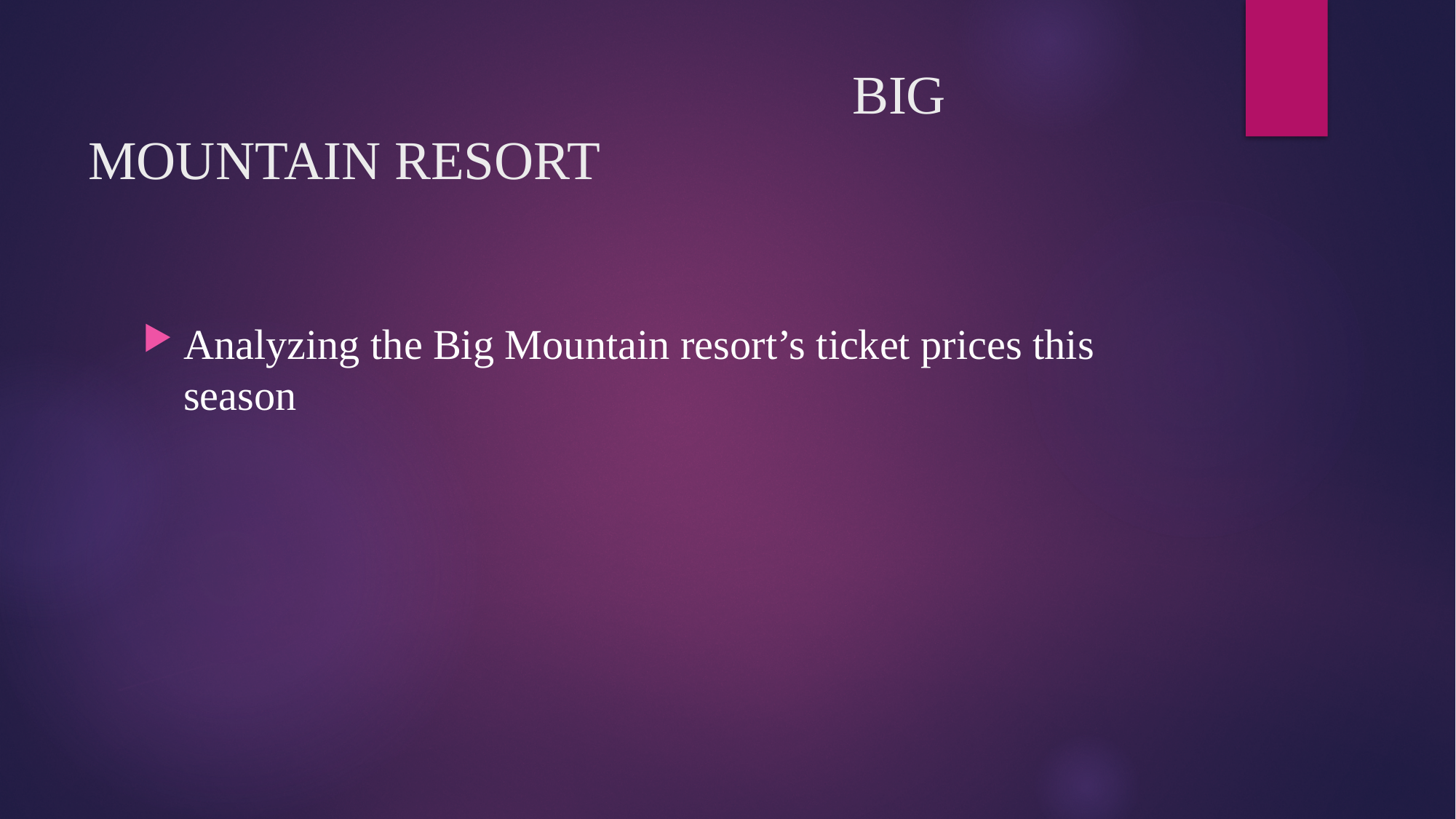

# BIG MOUNTAIN RESORT

Analyzing the Big Mountain resort’s ticket prices this season